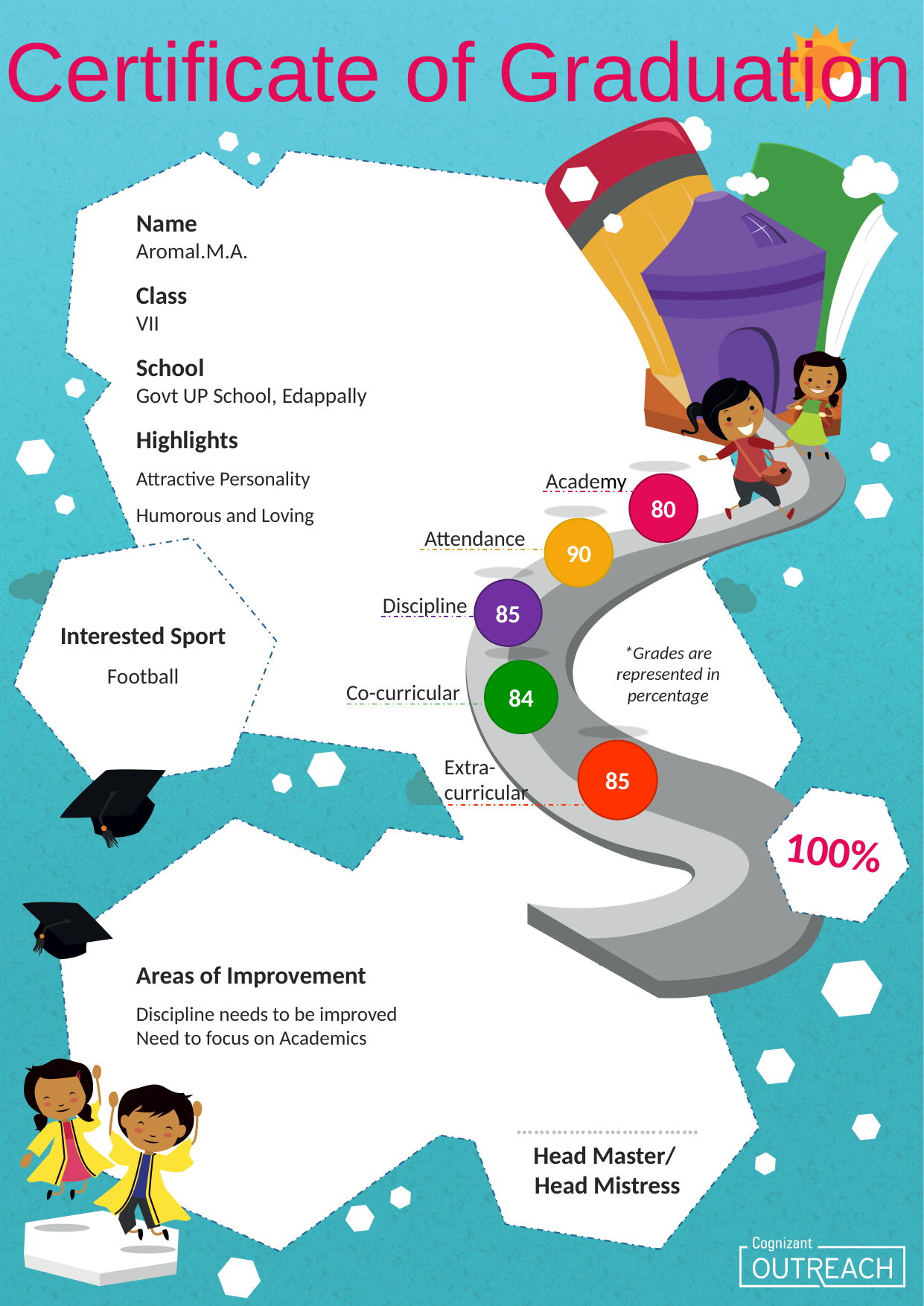

Certificate of Graduation
Name
Aromal.M.A.
Class
VII
School
Govt UP School, Edappally
Highlights
Attractive Personality
Humorous and Loving

Academy
80
90
Attendance
85
Discipline
Interested Sport
Football
*Grades are represented in percentage
84
Co-curricular
85
Extra-
curricular
100%
Areas of Improvement
Discipline needs to be improved
Need to focus on Academics

…………………….……
Head Master/
Head Mistress